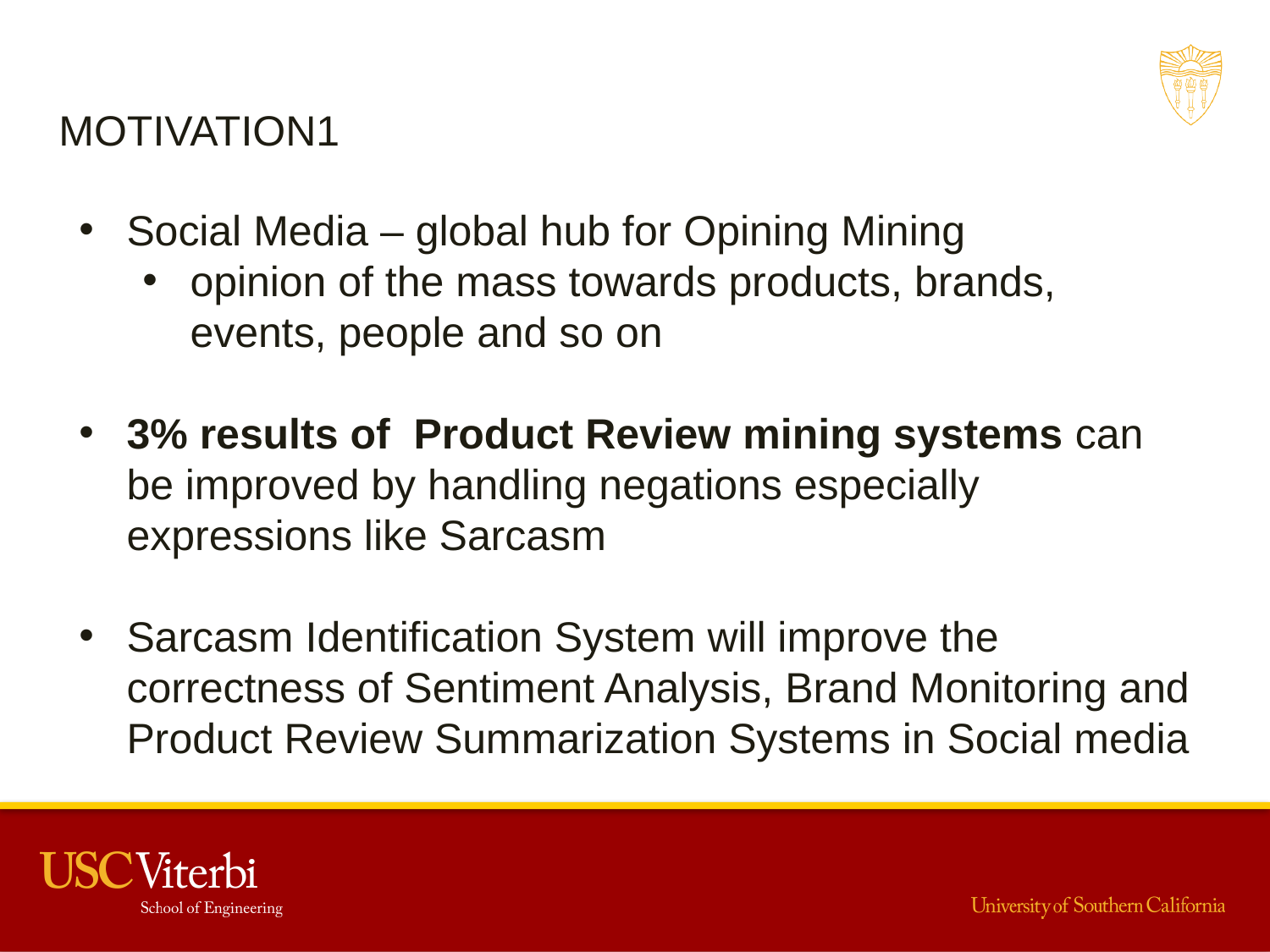

MOTIVATION1
Social Media – global hub for Opining Mining
opinion of the mass towards products, brands, events, people and so on

3% results of  Product Review mining systems can be improved by handling negations especially expressions like Sarcasm

Sarcasm Identification System will improve the correctness of Sentiment Analysis, Brand Monitoring and Product Review Summarization Systems in Social media